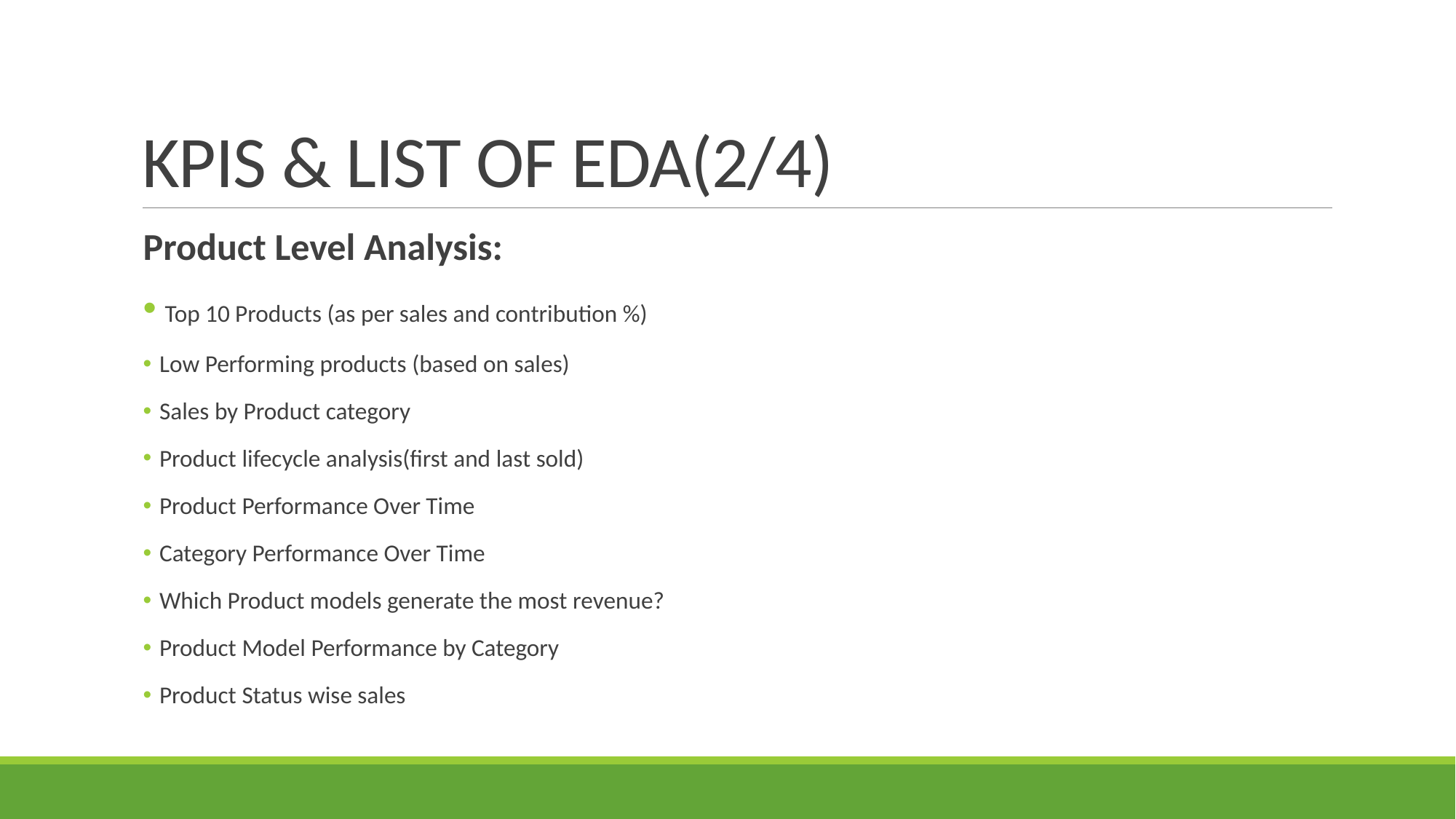

# KPIS & LIST OF EDA(2/4)
Product Level Analysis:
 Top 10 Products (as per sales and contribution %)
 Low Performing products (based on sales)
 Sales by Product category
 Product lifecycle analysis(first and last sold)
 Product Performance Over Time
 Category Performance Over Time
 Which Product models generate the most revenue?
 Product Model Performance by Category
 Product Status wise sales